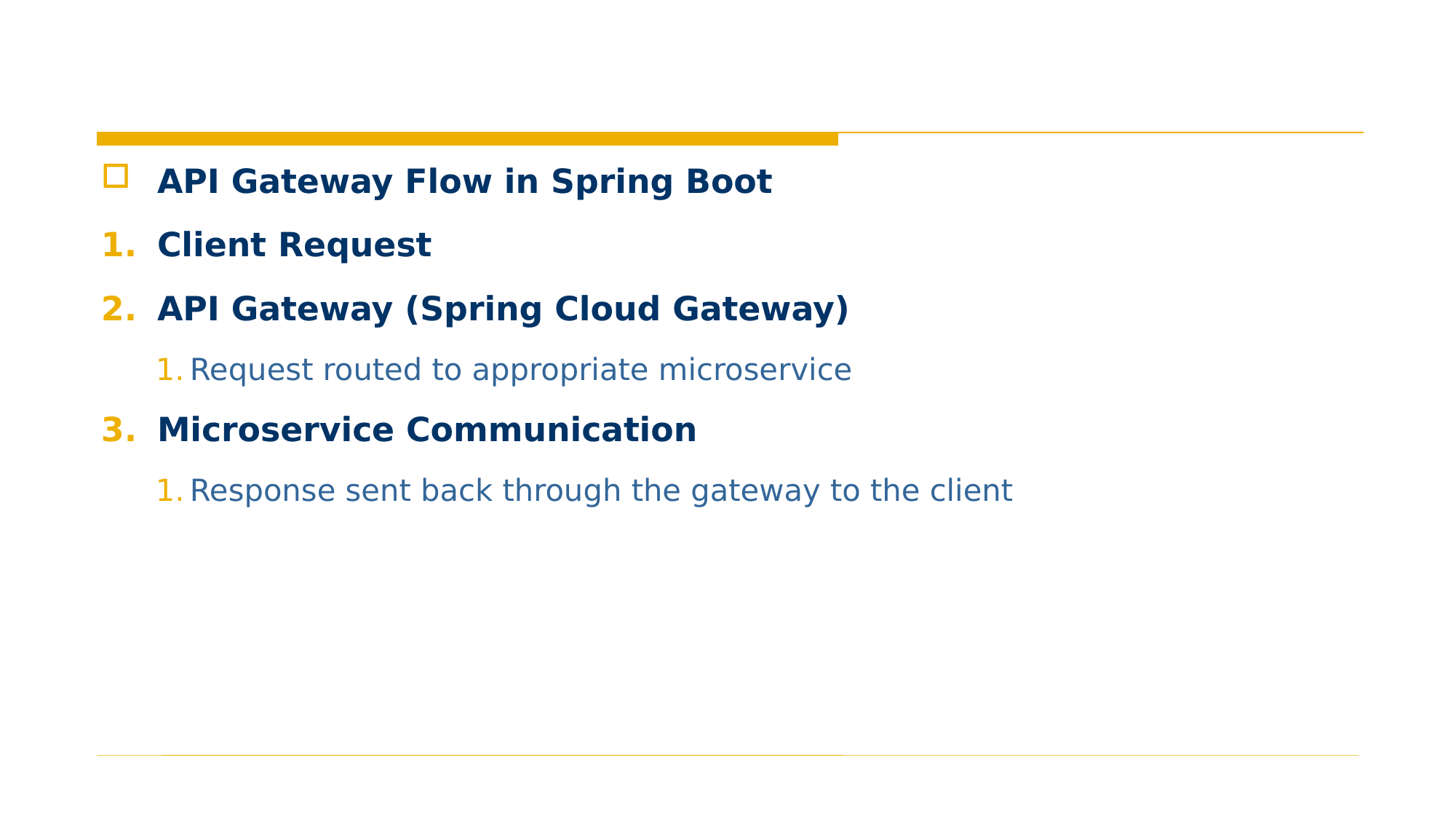

#
API Gateway Flow in Spring Boot
Client Request
API Gateway (Spring Cloud Gateway)
Request routed to appropriate microservice
Microservice Communication
Response sent back through the gateway to the client